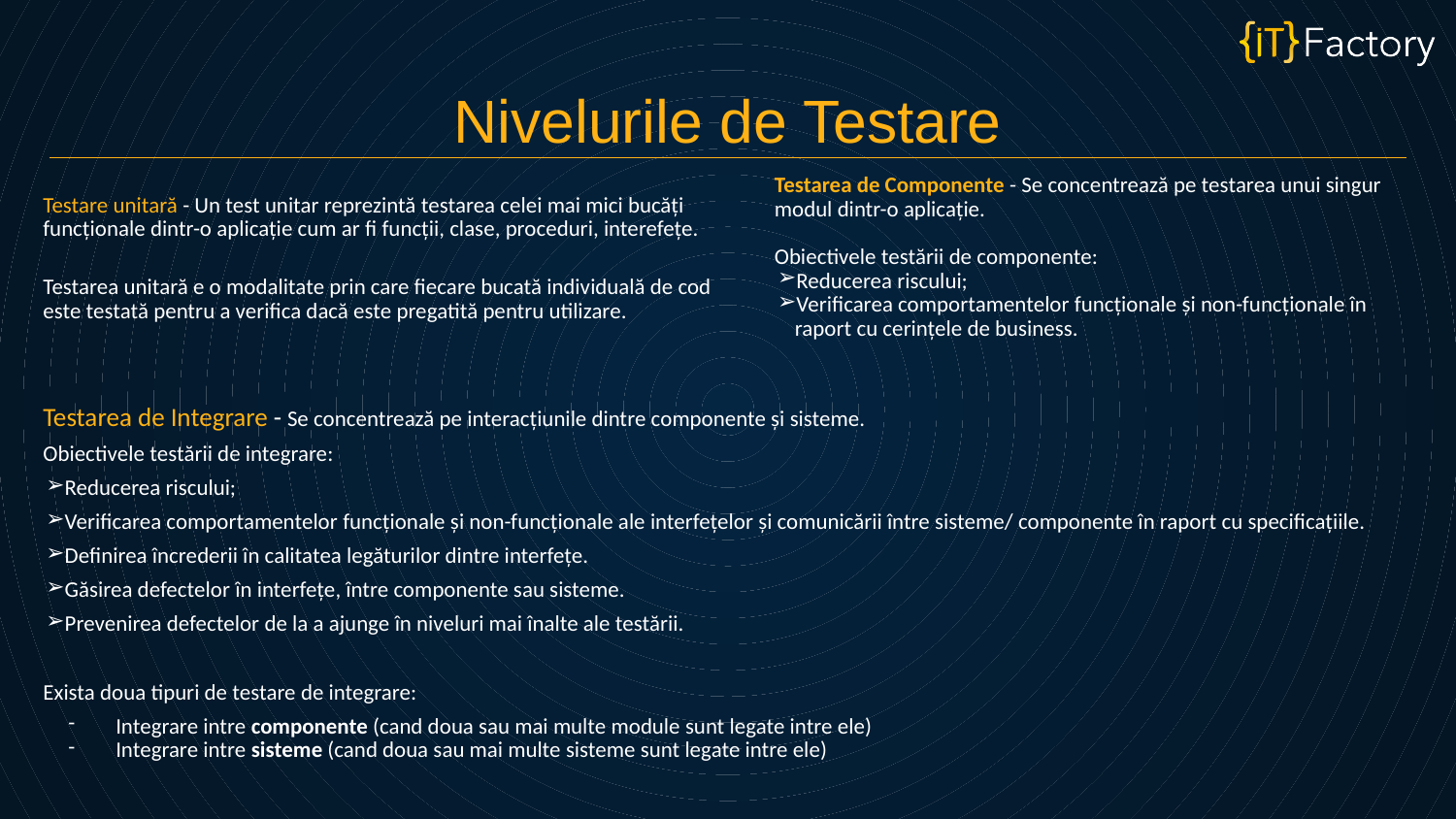

Nivelurile de Testare
Testare unitară - Un test unitar reprezintă testarea celei mai mici bucăți funcționale dintr-o aplicație cum ar fi funcții, clase, proceduri, interefețe.

Testarea unitară e o modalitate prin care fiecare bucată individuală de cod este testată pentru a verifica dacă este pregatită pentru utilizare.
Testarea de Componente - Se concentrează pe testarea unui singur modul dintr-o aplicație.

Obiectivele testării de componente:
Reducerea riscului;
Verificarea comportamentelor funcționale și non-funcționale în raport cu cerințele de business.
Testarea de Integrare - Se concentrează pe interacțiunile dintre componente și sisteme.
Obiectivele testării de integrare:
Reducerea riscului;
Verificarea comportamentelor funcționale și non-funcționale ale interfețelor și comunicării între sisteme/ componente în raport cu specificațiile.
Definirea încrederii în calitatea legăturilor dintre interfețe.
Găsirea defectelor în interfețe, între componente sau sisteme.
Prevenirea defectelor de la a ajunge în niveluri mai înalte ale testării.

Exista doua tipuri de testare de integrare:
Integrare intre componente (cand doua sau mai multe module sunt legate intre ele)
Integrare intre sisteme (cand doua sau mai multe sisteme sunt legate intre ele)